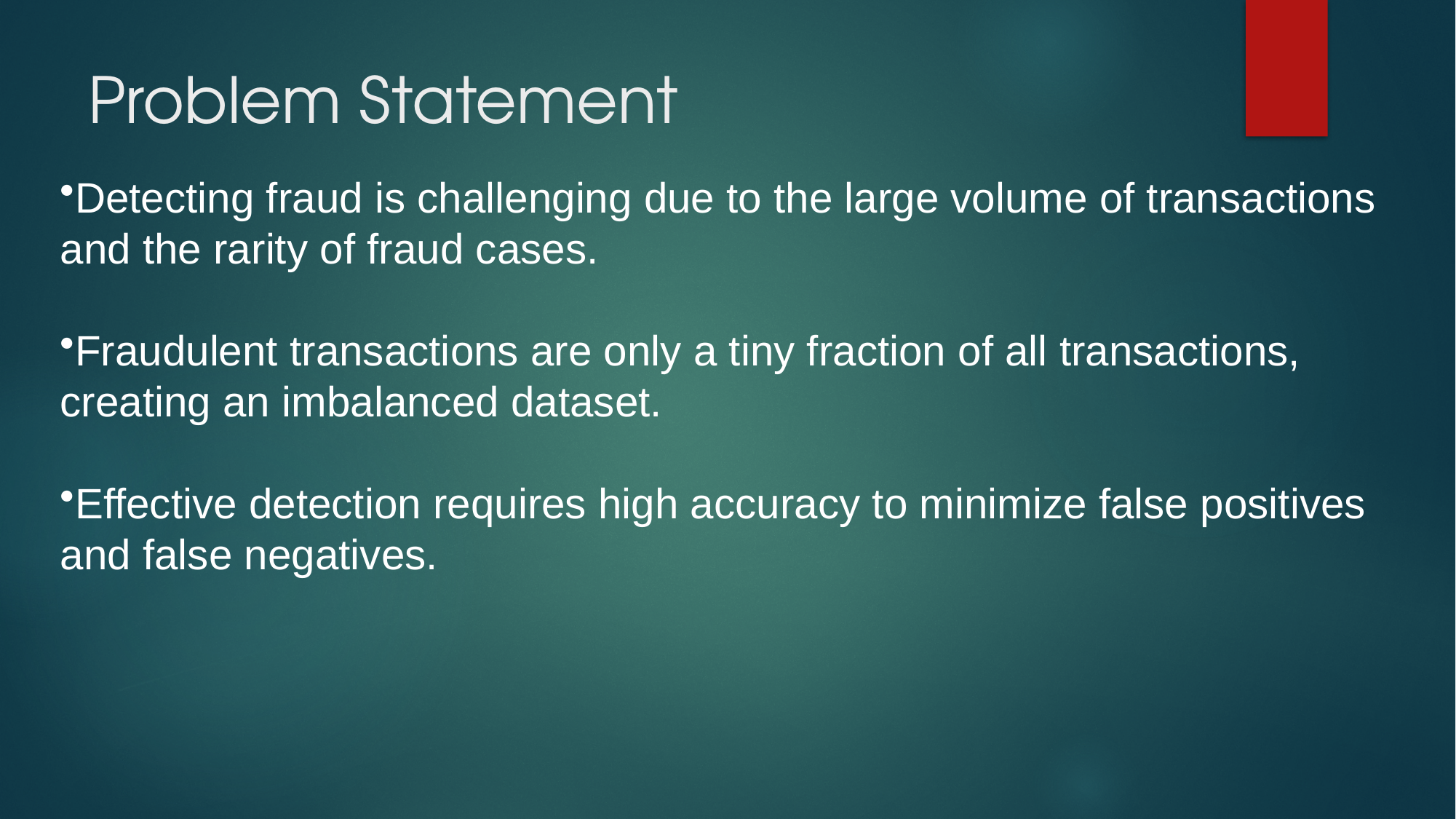

# Problem Statement
Detecting fraud is challenging due to the large volume of transactions and the rarity of fraud cases.

Fraudulent transactions are only a tiny fraction of all transactions, creating an imbalanced dataset.

Effective detection requires high accuracy to minimize false positives and false negatives.